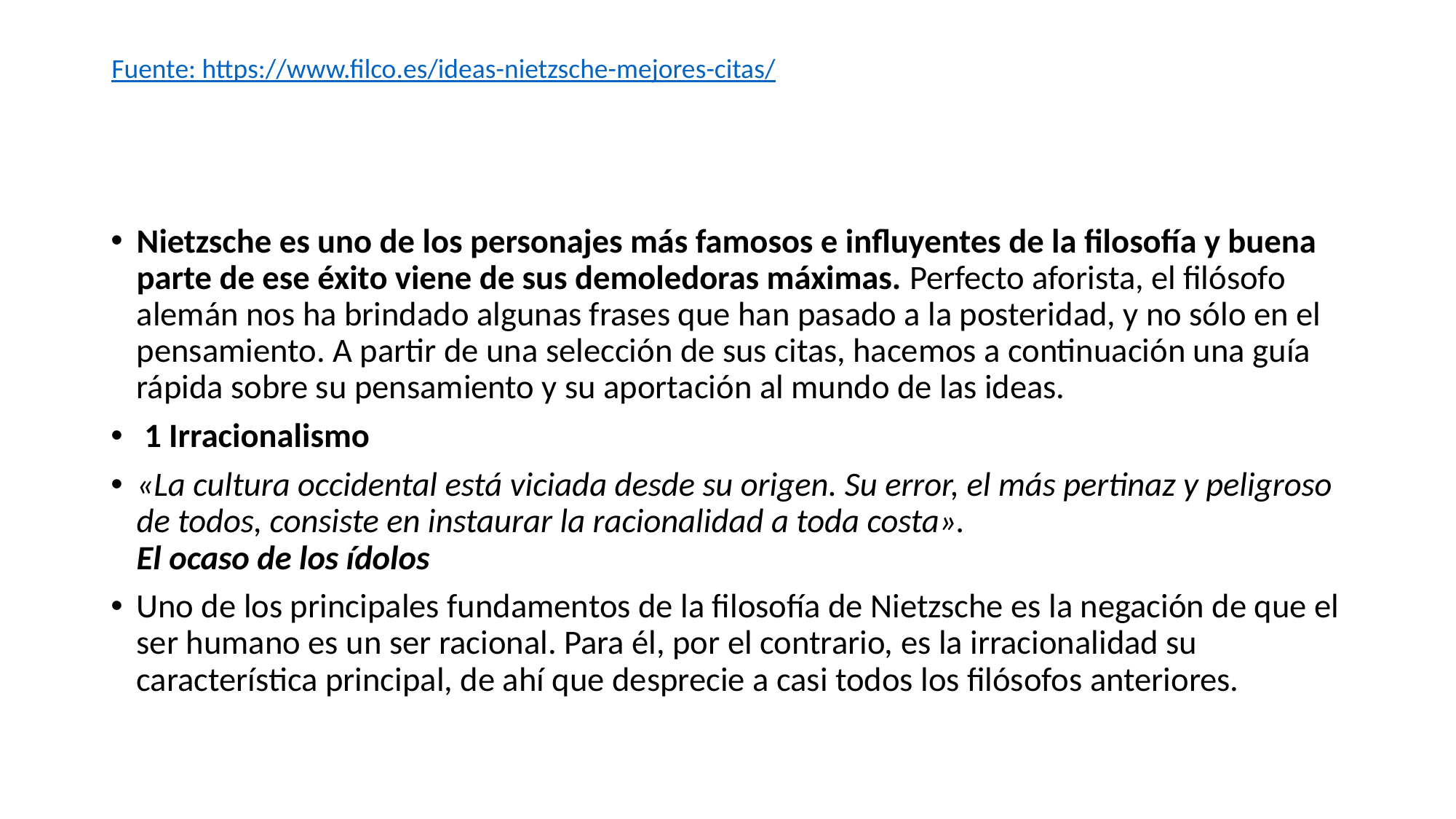

Fuente: https://www.filco.es/ideas-nietzsche-mejores-citas/
Nietzsche es uno de los personajes más famosos e influyentes de la filosofía y buena parte de ese éxito viene de sus demoledoras máximas. Perfecto aforista, el filósofo alemán nos ha brindado algunas frases que han pasado a la posteridad, y no sólo en el pensamiento. A partir de una selección de sus citas, hacemos a continuación una guía rápida sobre su pensamiento y su aportación al mundo de las ideas.
 1 Irracionalismo
«La cultura occidental está viciada desde su origen. Su error, el más pertinaz y peligroso de todos, consiste en instaurar la racionalidad a toda costa».
El ocaso de los ídolos
Uno de los principales fundamentos de la filosofía de Nietzsche es la negación de que el ser humano es un ser racional. Para él, por el contrario, es la irracionalidad su característica principal, de ahí que desprecie a casi todos los filósofos anteriores.